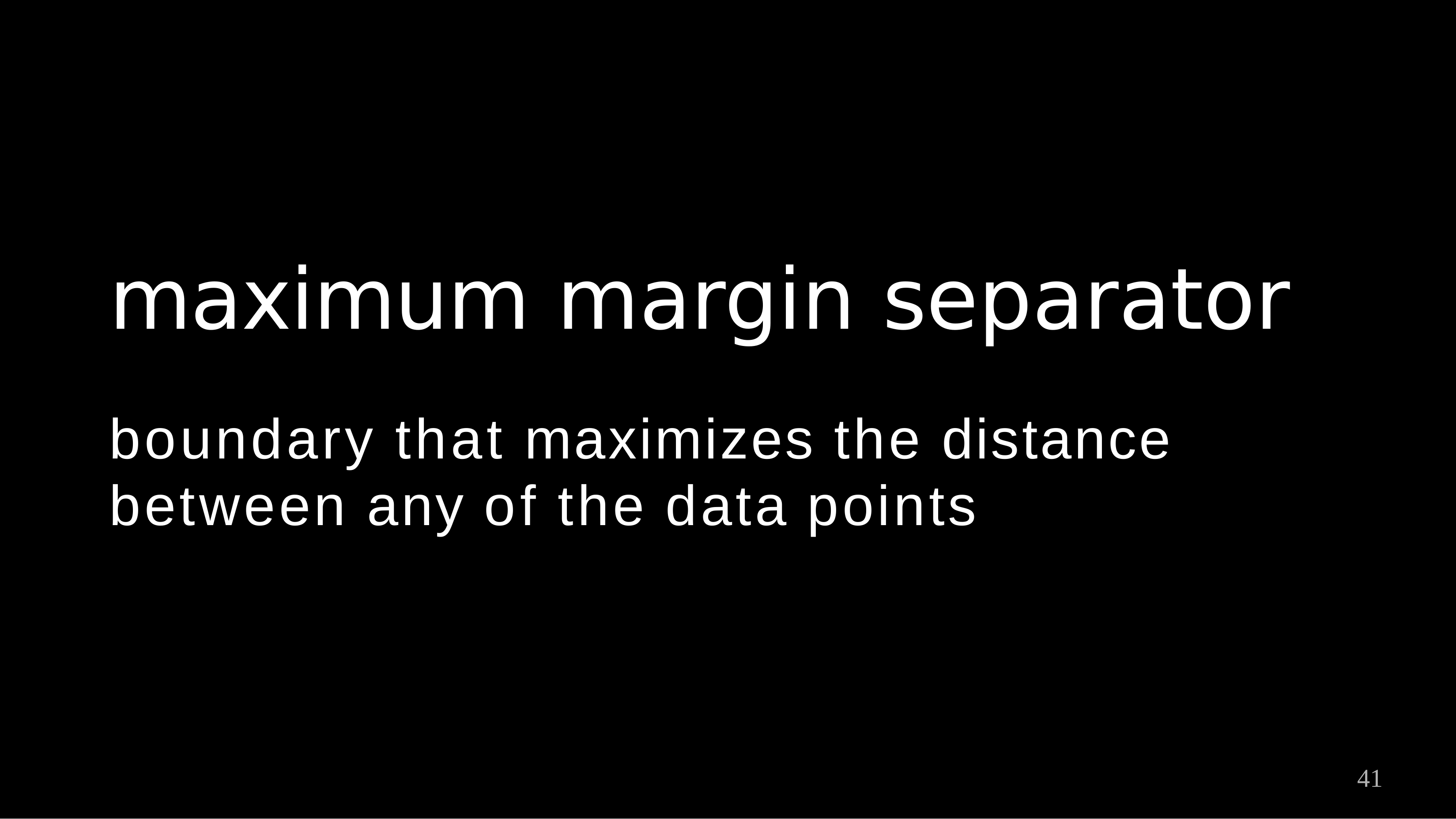

# maximum margin separator
boundary that maximizes the distance between any of the data points
41